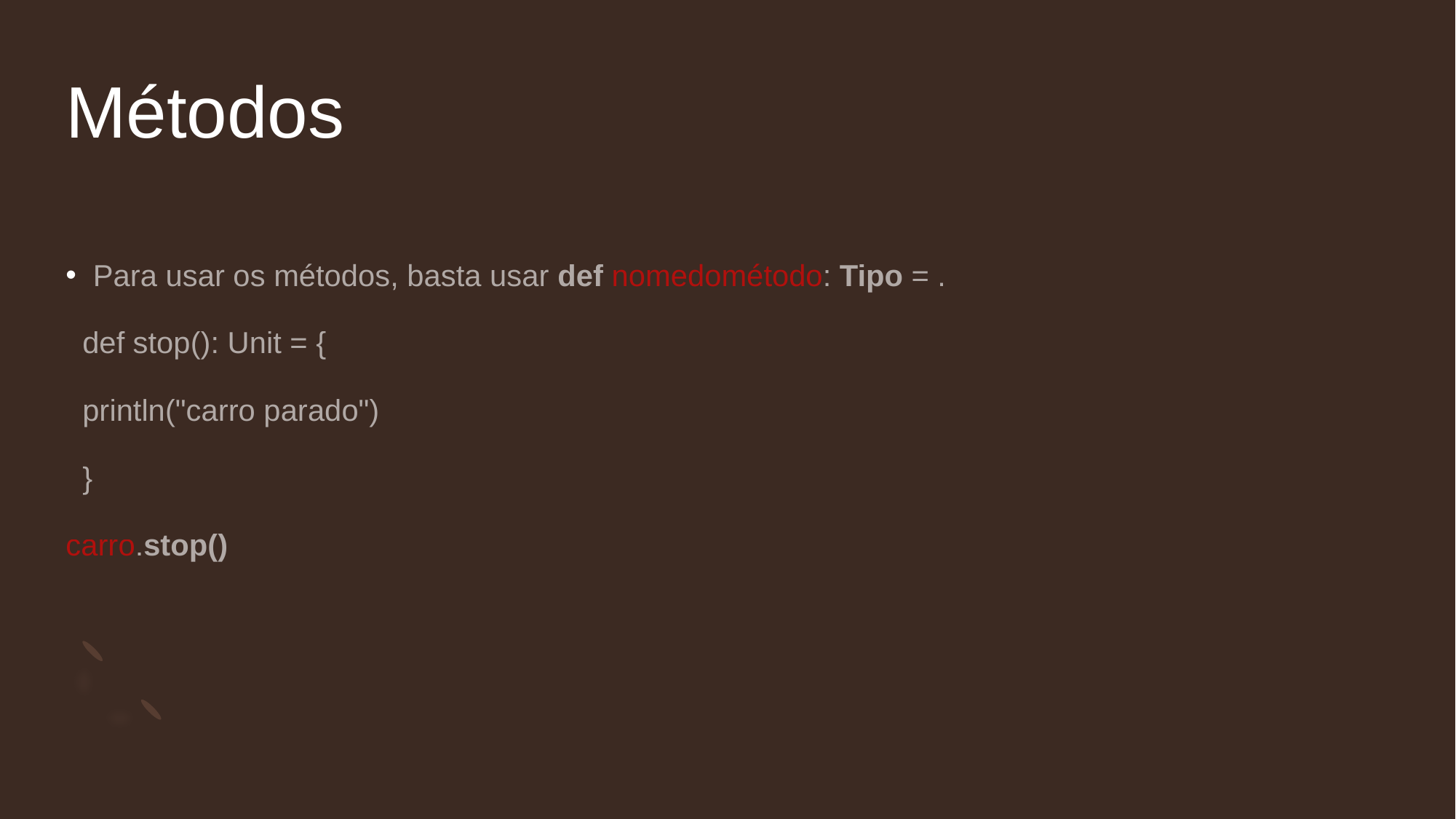

# Métodos
Para usar os métodos, basta usar def nomedométodo: Tipo = .
  def stop(): Unit = {
  println("carro parado")
  }
carro.stop()